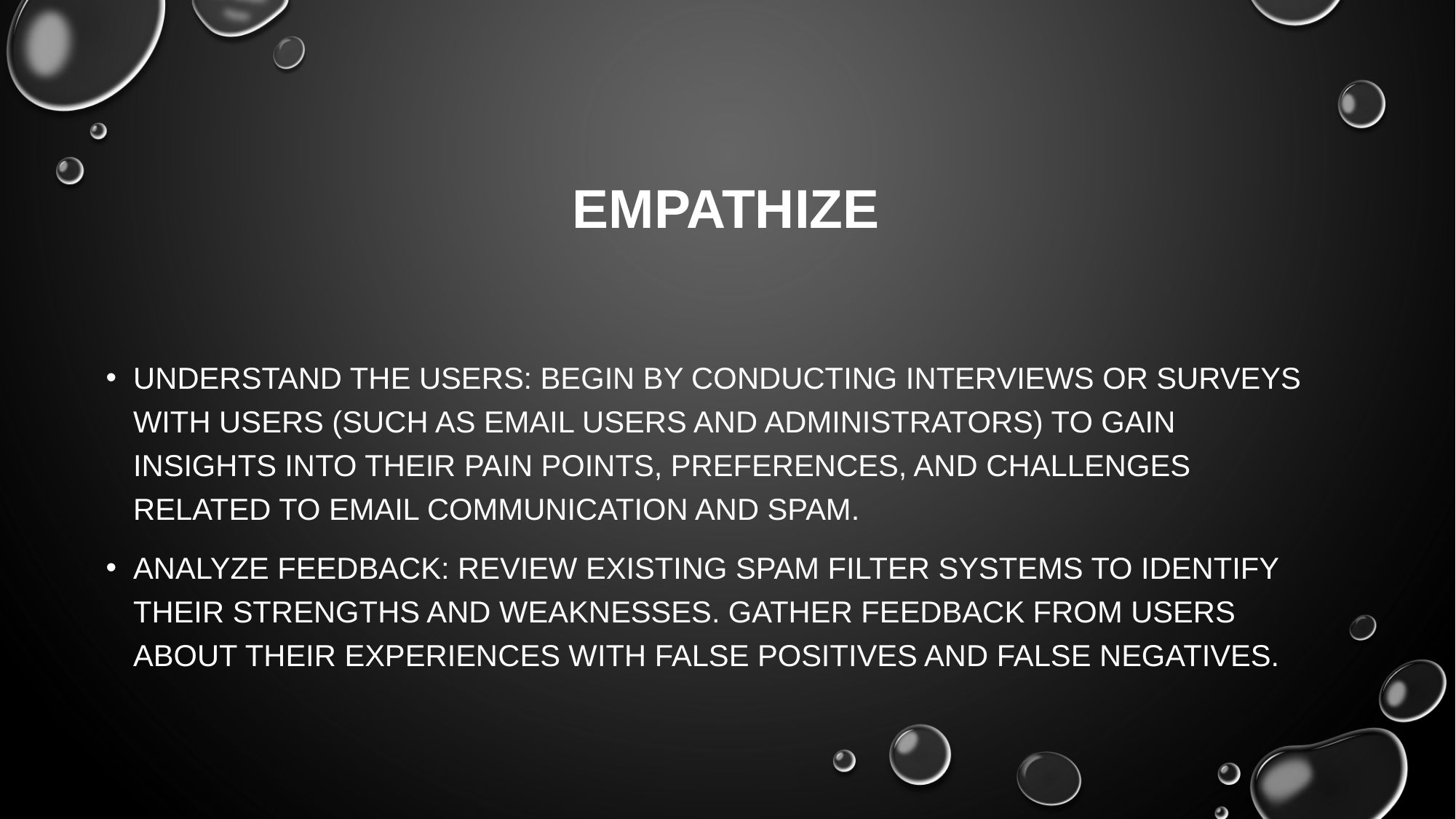

# Empathize
Understand the users: Begin by conducting interviews or surveys with users (such as email users and administrators) to gain insights into their pain points, preferences, and challenges related to email communication and spam.
Analyze feedback: Review existing spam filter systems to identify their strengths and weaknesses. Gather feedback from users about their experiences with false positives and false negatives.